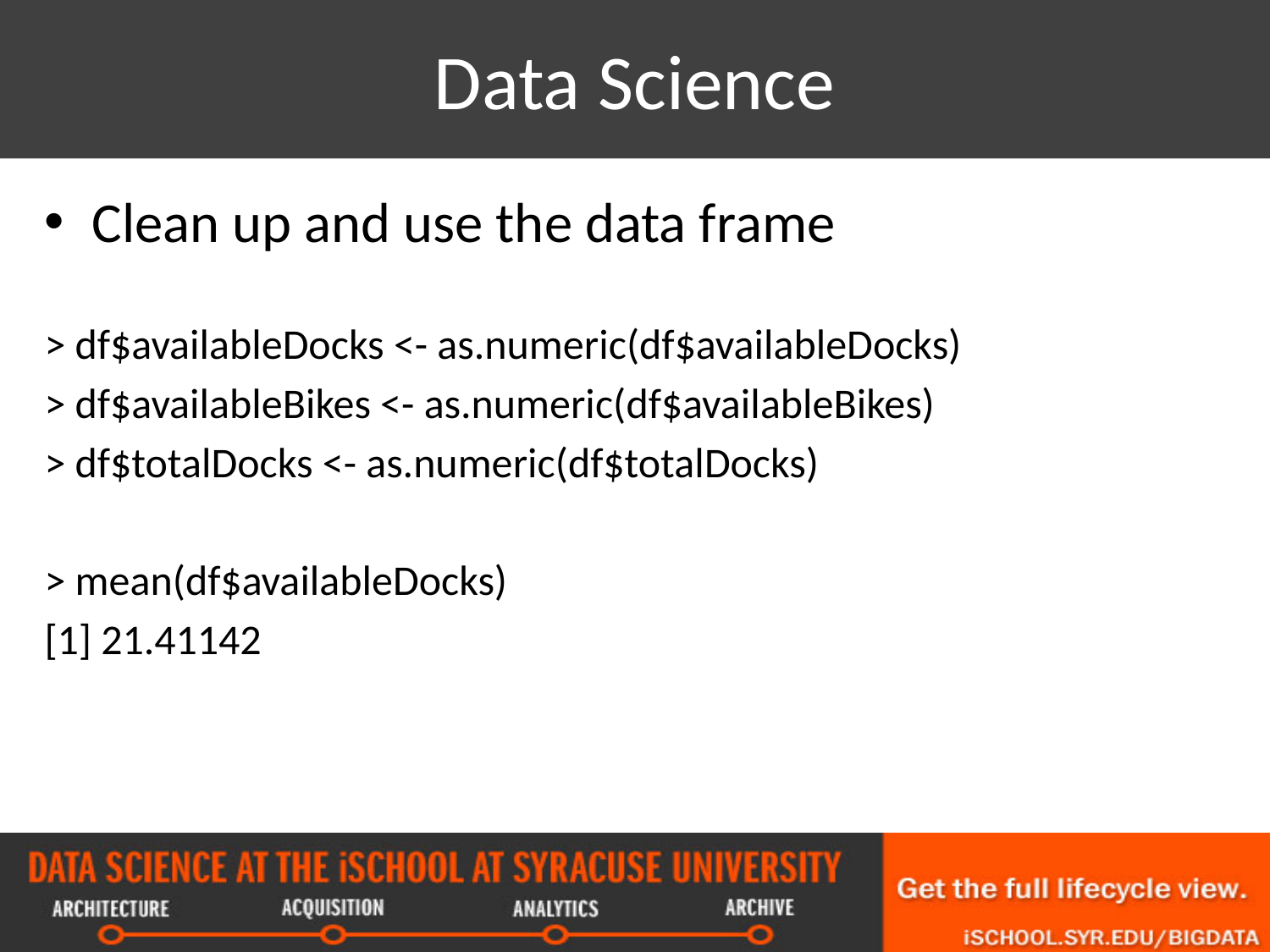

# Data Science
Clean up and use the data frame

> df$availableDocks <- as.numeric(df$availableDocks)
> df$availableBikes <- as.numeric(df$availableBikes)
> df$totalDocks <- as.numeric(df$totalDocks)

> mean(df$availableDocks)
[1] 21.41142